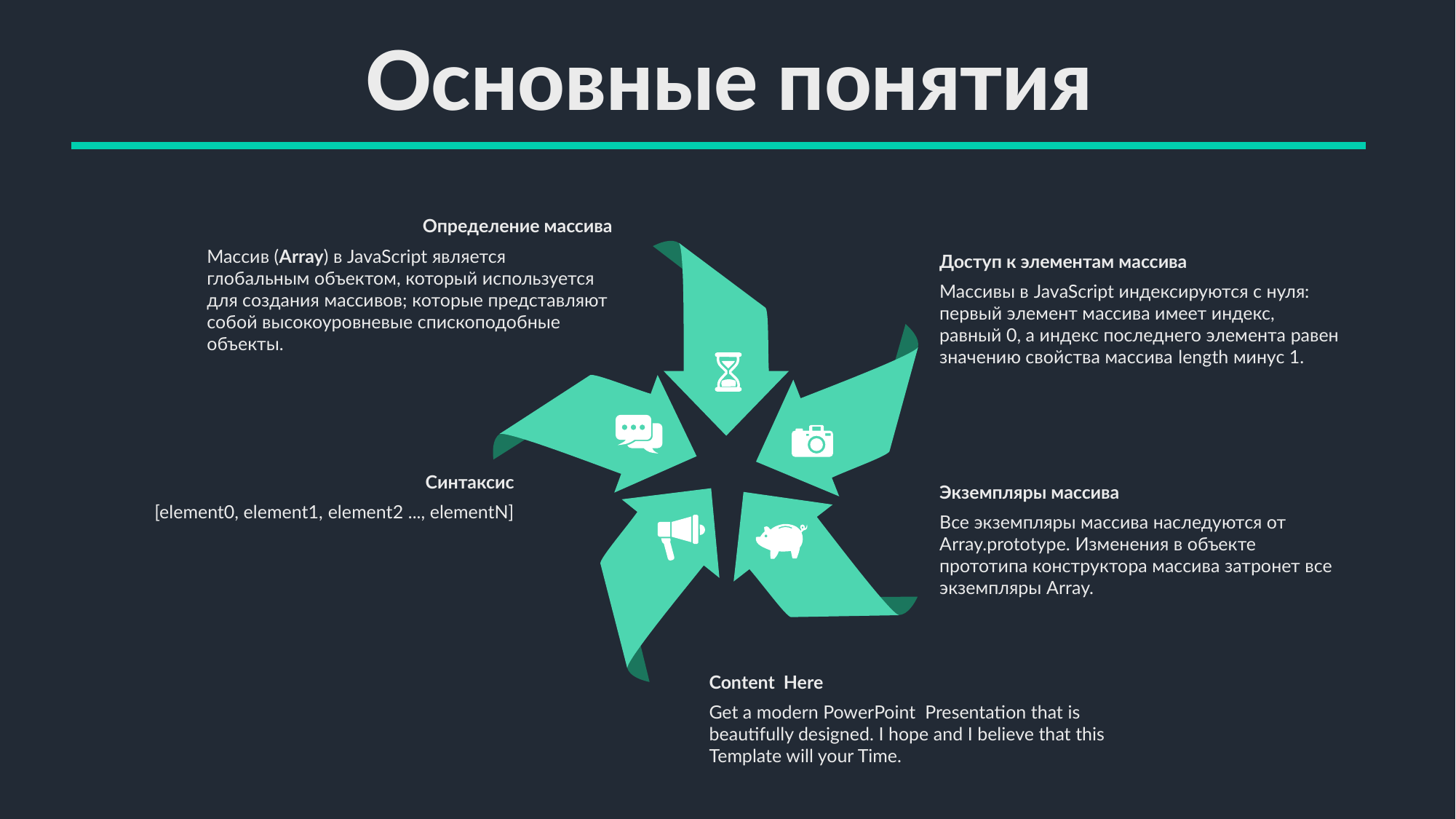

Основные понятия
Определение массива
Массив (Array) в JavaScript является глобальным объектом, который используется для создания массивов; которые представляют собой высокоуровневые спископодобные объекты.

Доступ к элементам массива
Массивы в JavaScript индексируются с нуля: первый элемент массива имеет индекс, равный 0, а индекс последнего элемента равен значению свойства массива length минус 1.

Синтаксис
[element0, element1, element2 ..., elementN]

Экземпляры массива
Все экземпляры массива наследуются от Array.prototype. Изменения в объекте прототипа конструктора массива затронет все экземпляры Array.

Content  Here
Get a modern PowerPoint  Presentation that is beautifully designed. I hope and I believe that this Template will your Time.